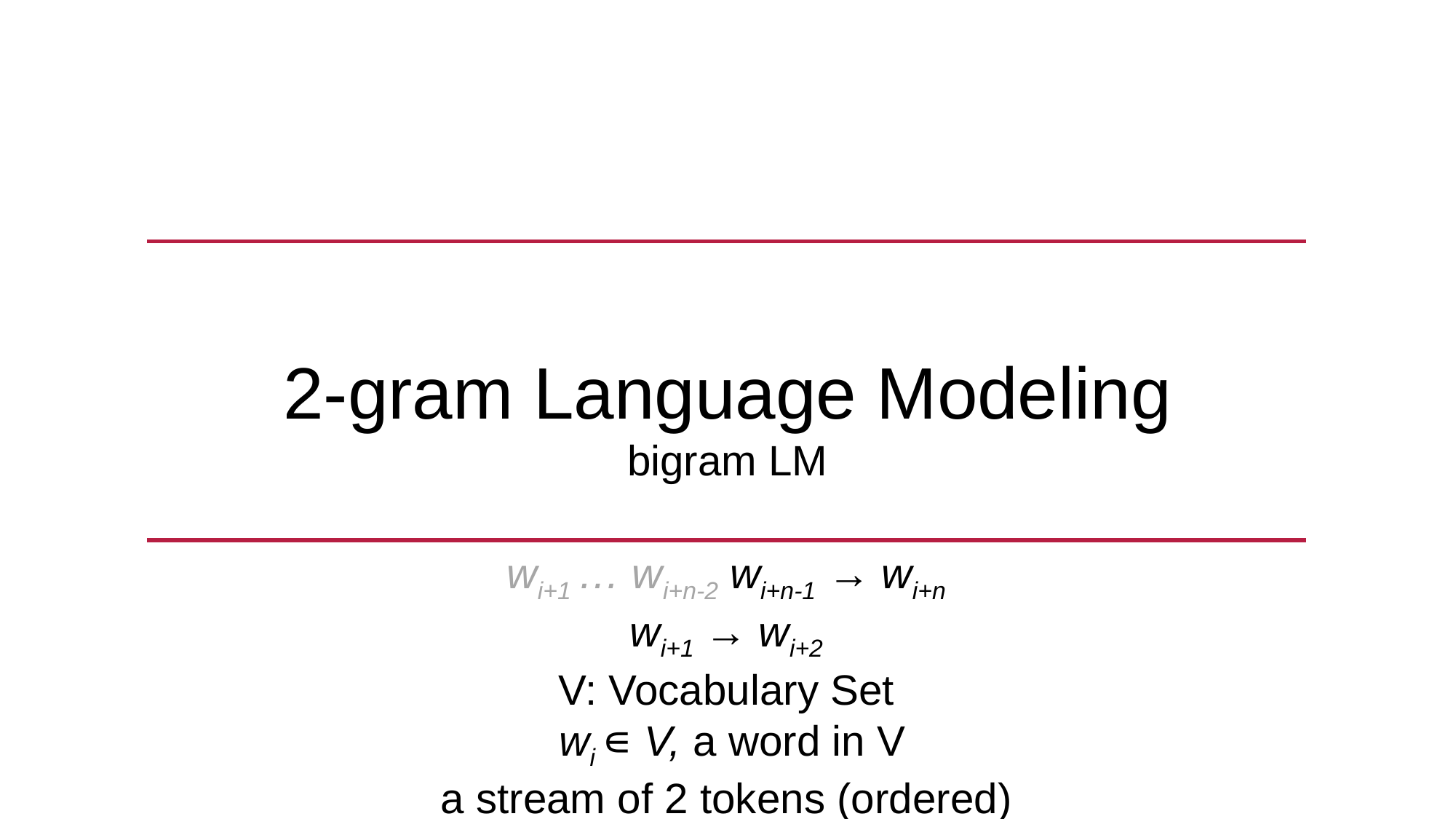

2-gram Language Modeling
bigram LM
wi+1 … wi+n-2 wi+n-1 → wi+n
wi+1 → wi+2
V: Vocabulary Set
 wi ∊ V, a word in V
a stream of 2 tokens (ordered)